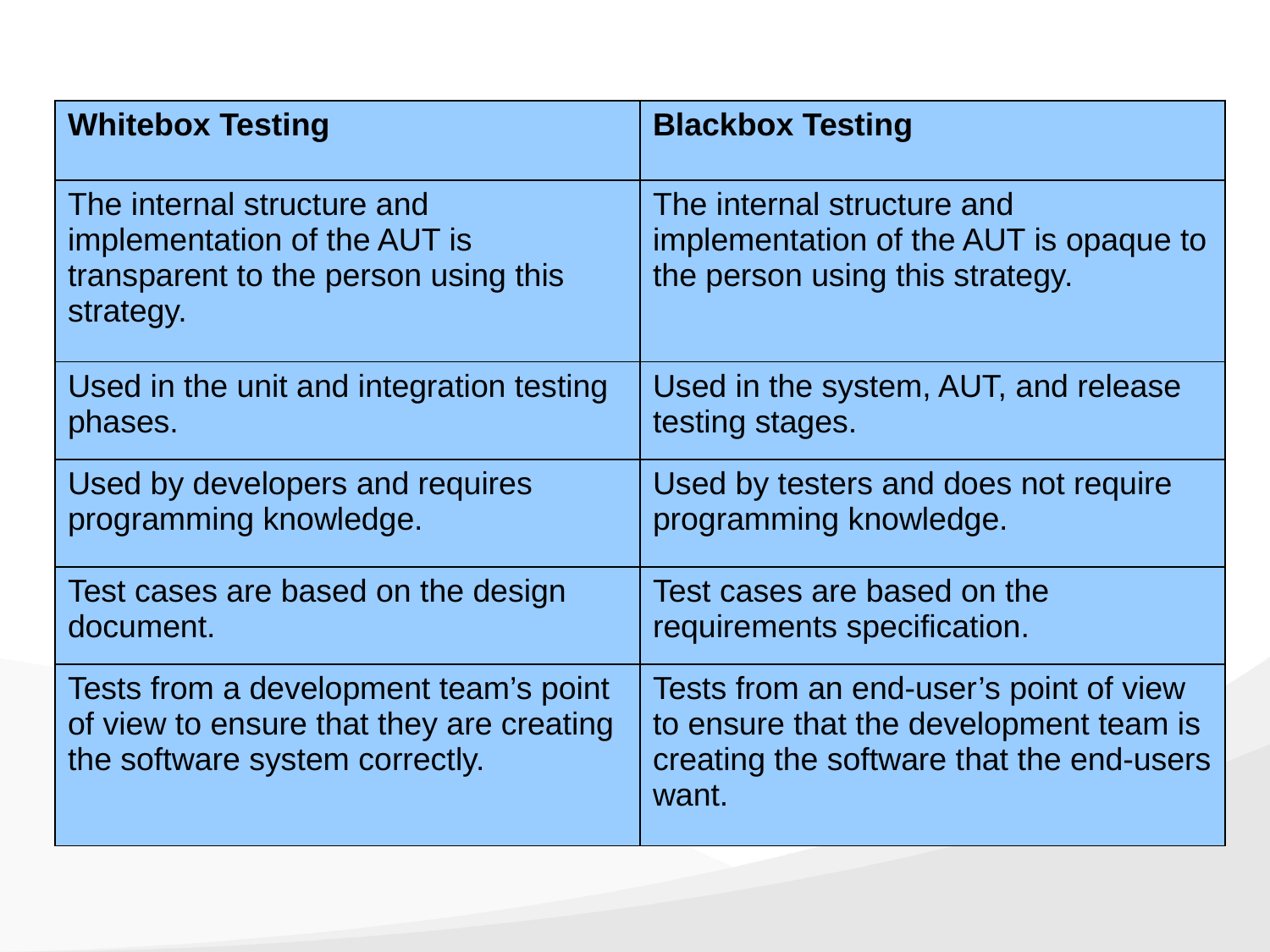

| Whitebox Testing | Blackbox Testing |
| --- | --- |
| The internal structure and implementation of the AUT is transparent to the person using this strategy. | The internal structure and implementation of the AUT is opaque to the person using this strategy. |
| Used in the unit and integration testing phases. | Used in the system, AUT, and release testing stages. |
| Used by developers and requires programming knowledge. | Used by testers and does not require programming knowledge. |
| Test cases are based on the design document. | Test cases are based on the requirements specification. |
| Tests from a development team’s point of view to ensure that they are creating the software system correctly. | Tests from an end-user’s point of view to ensure that the development team is creating the software that the end-users want. |